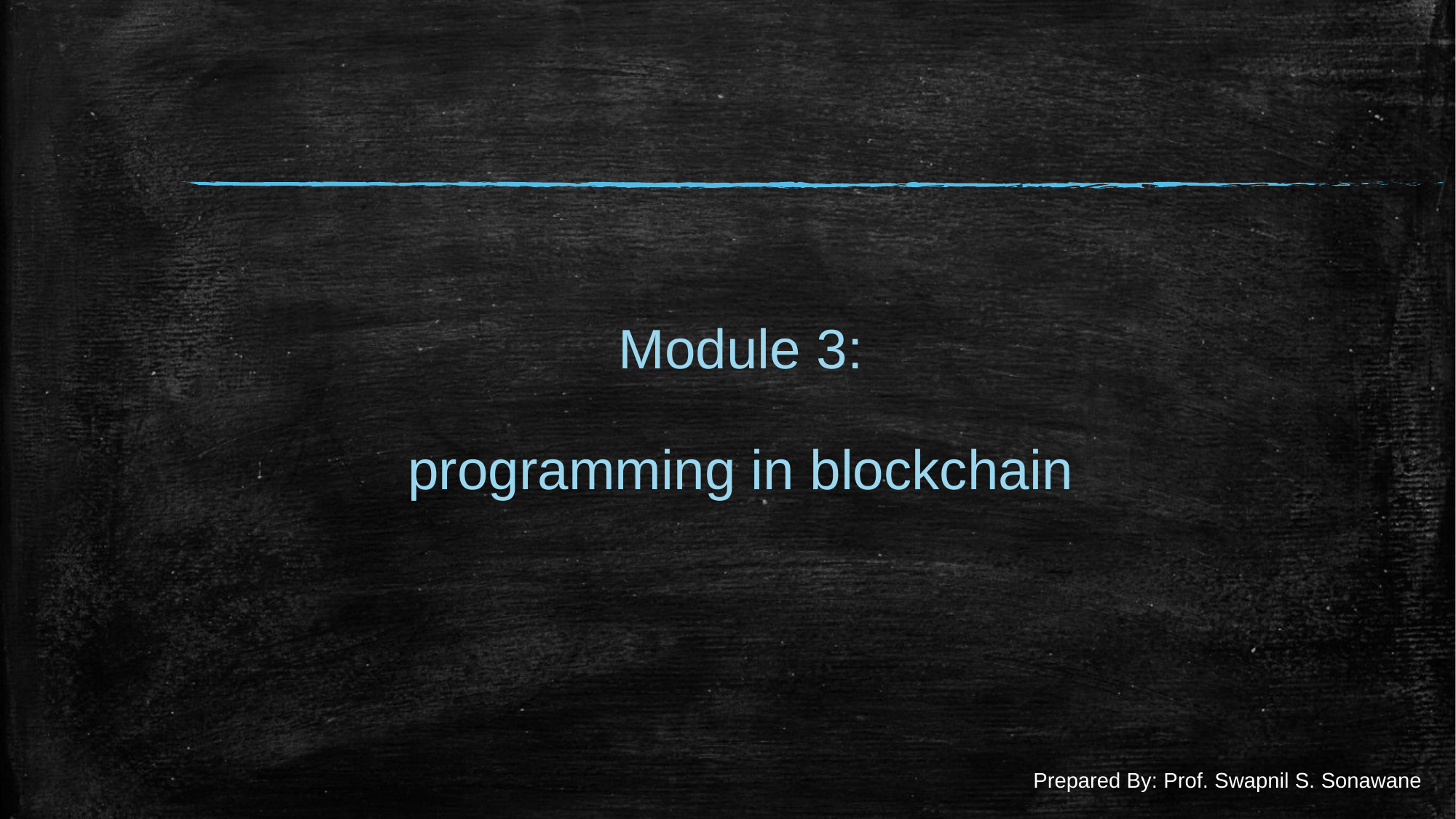

# Module 3: programming in blockchain

Prepared By: Prof. Swapnil S. Sonawane